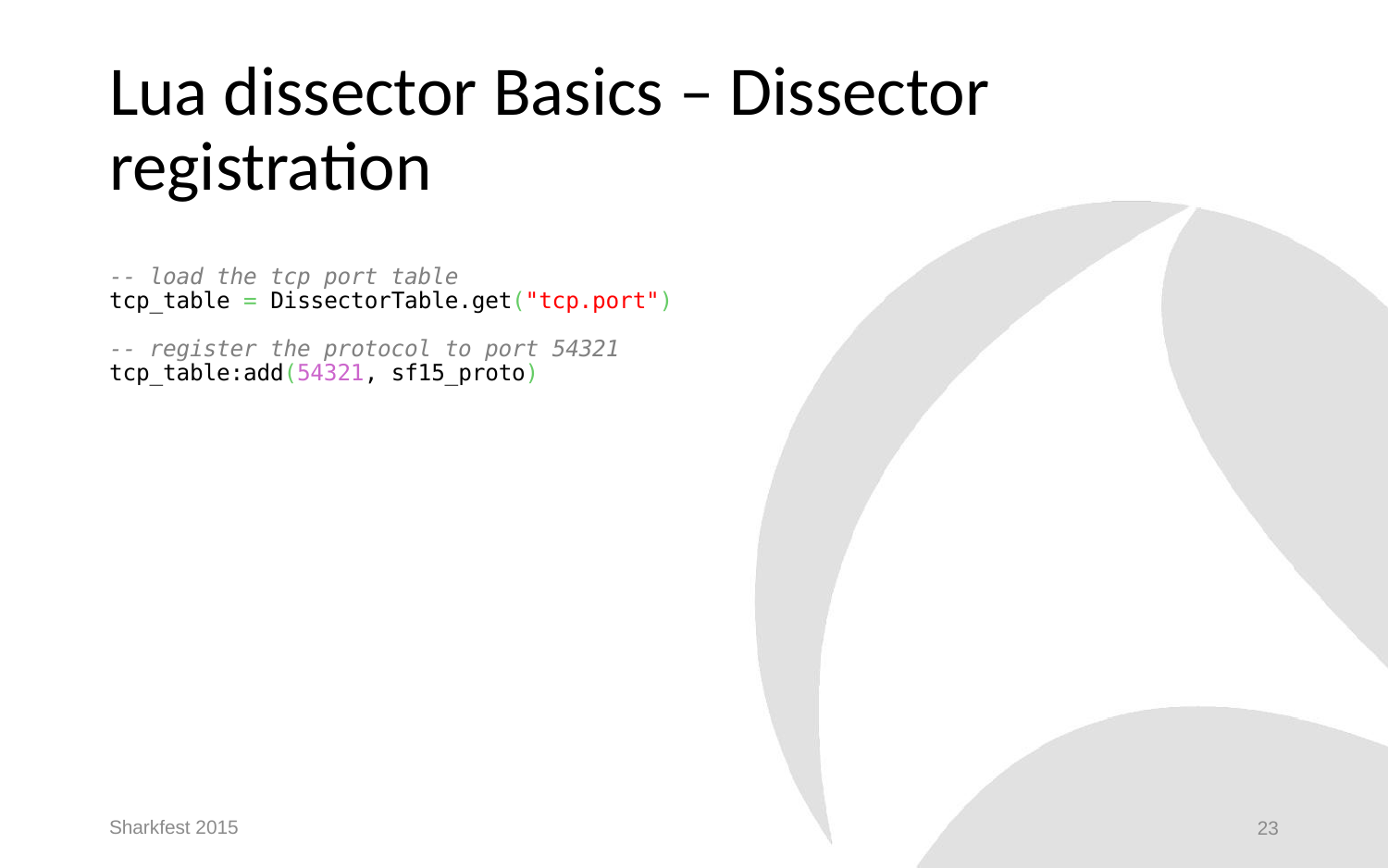

# Lua dissector Basics – Dissector registration

-- load the tcp port table
tcp_table = DissectorTable.get("tcp.port")

-- register the protocol to port 54321
tcp_table:add(54321, sf15_proto)
Sharkfest 2015
23